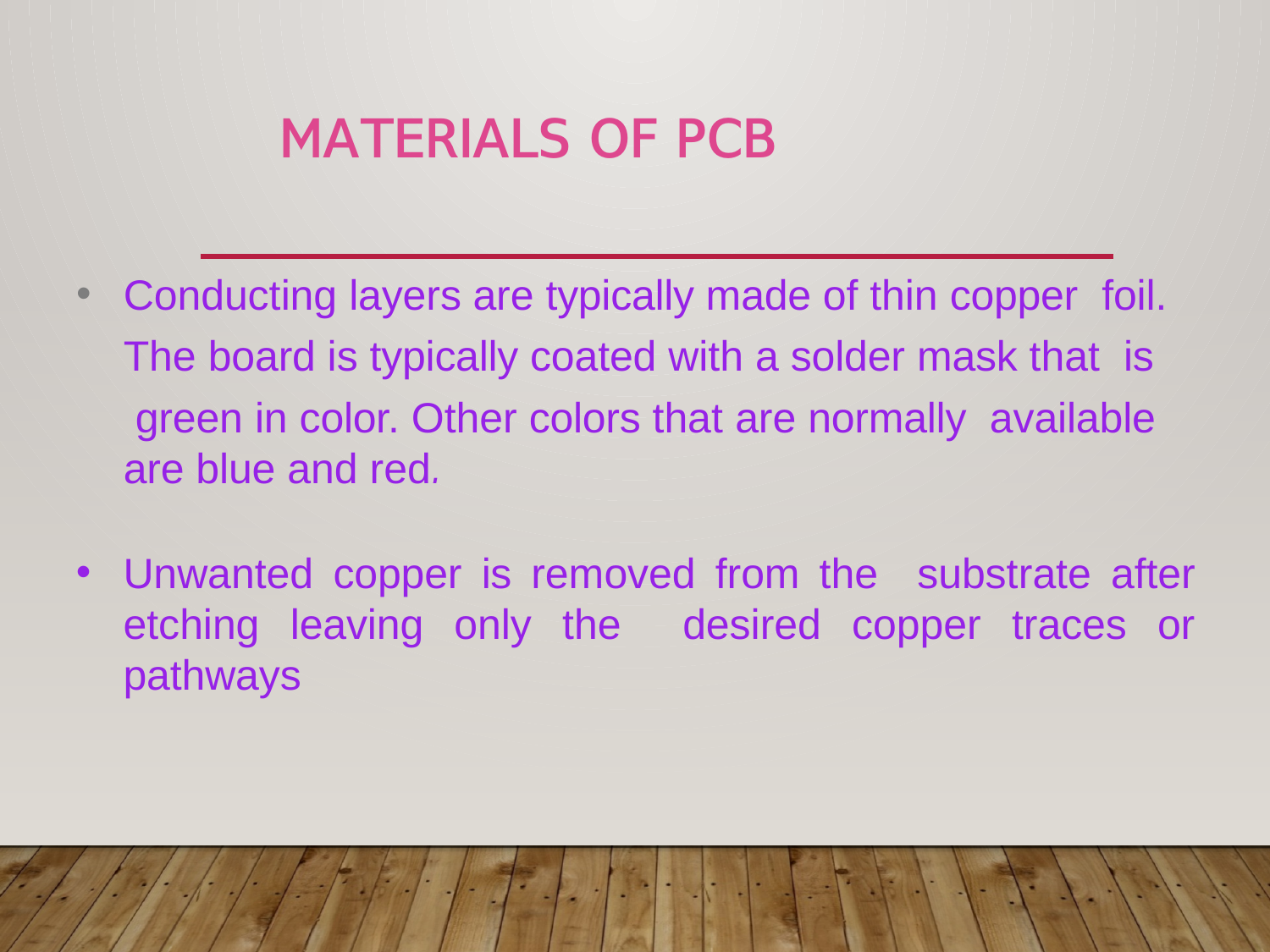

# Materials of PCB
•
Conducting layers are typically made of thin copper  foil.
The board is typically coated with a solder mask that  is
 green in color. Other colors that are normally  available are blue and red.
Unwanted copper is removed from the  substrate after etching leaving only the  desired copper traces or pathways